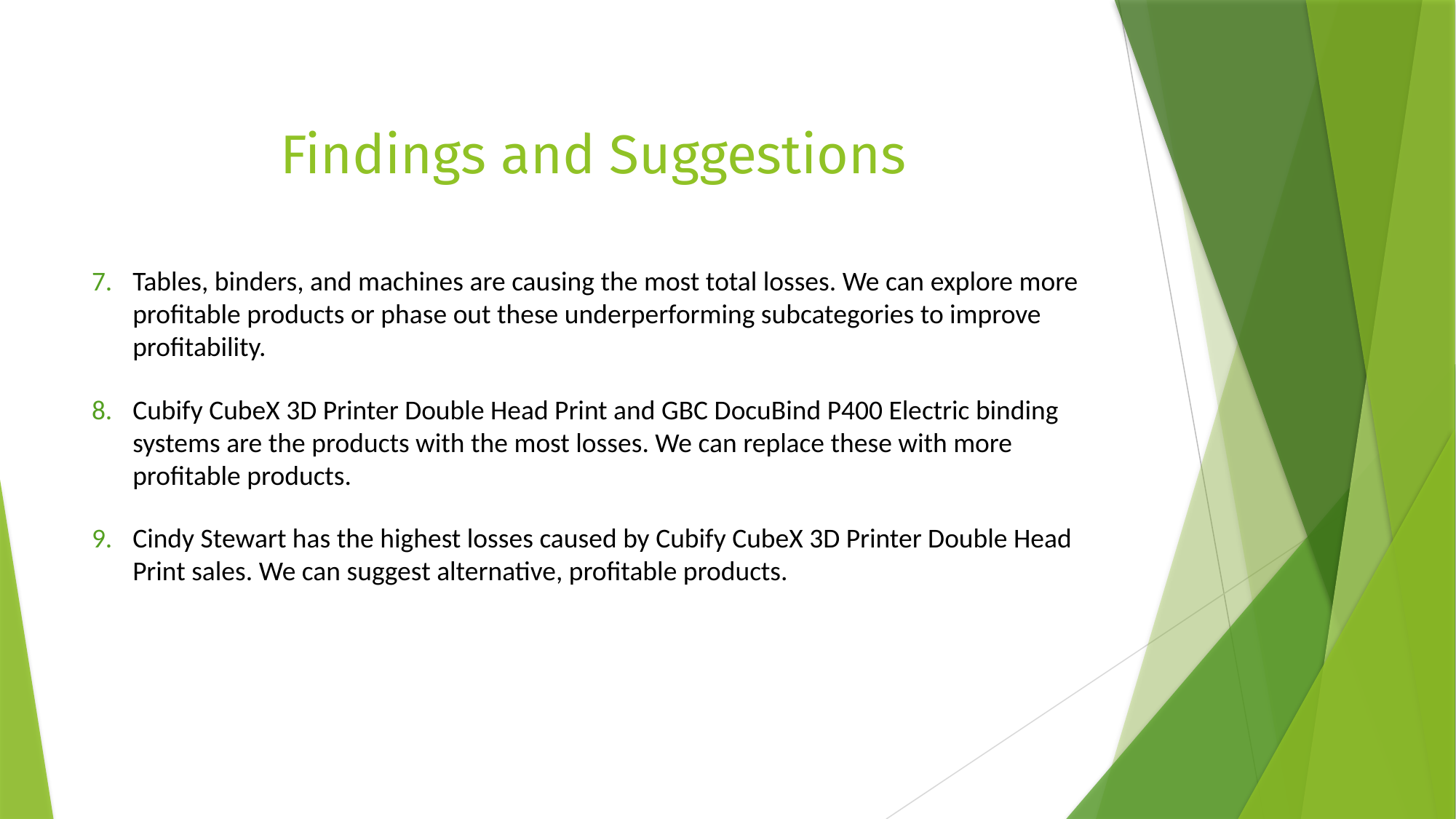

# Findings and Suggestions
Tables, binders, and machines are causing the most total losses. We can explore more profitable products or phase out these underperforming subcategories to improve profitability.
Cubify CubeX 3D Printer Double Head Print and GBC DocuBind P400 Electric binding systems are the products with the most losses. We can replace these with more profitable products.
Cindy Stewart has the highest losses caused by Cubify CubeX 3D Printer Double Head Print sales. We can suggest alternative, profitable products.